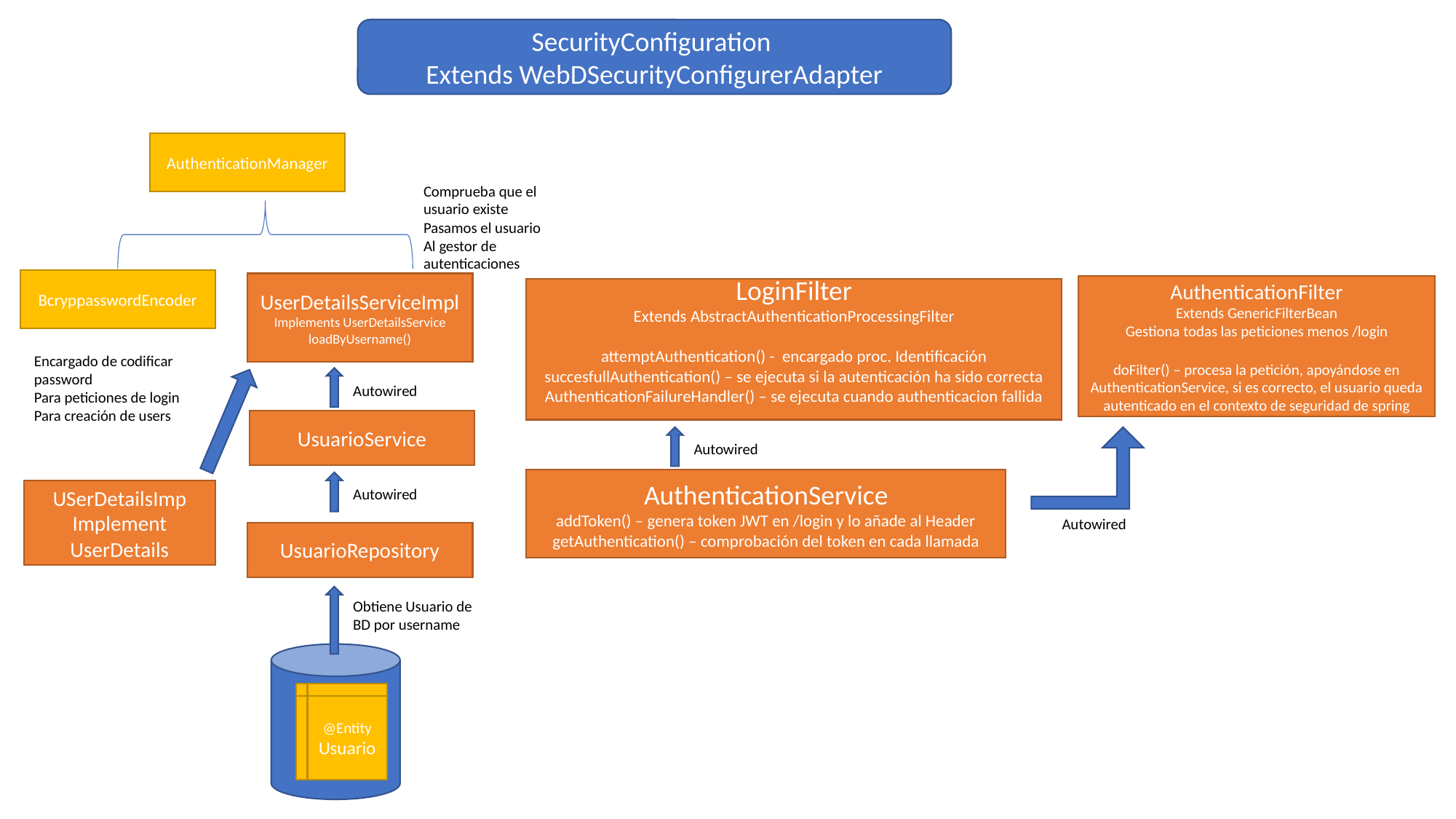

SecurityConfiguration
Extends WebDSecurityConfigurerAdapter

AuthenticationManager
Comprueba que el usuario existe
Pasamos el usuario
Al gestor de autenticaciones
BcryppasswordEncoder
UserDetailsServiceImpl
Implements UserDetailsService
loadByUsername()
AuthenticationFilter
Extends GenericFilterBean
Gestiona todas las peticiones menos /login

doFilter() – procesa la petición, apoyándose en AuthenticationService, si es correcto, el usuario queda autenticado en el contexto de seguridad de spring
LoginFilter
Extends AbstractAuthenticationProcessingFilter

attemptAuthentication() -  encargado proc. Identificación
succesfullAuthentication() – se ejecuta si la autenticación ha sido correcta
AuthenticationFailureHandler() – se ejecuta cuando authenticacion fallida

Encargado de codificar password
Para peticiones de login
Para creación de users

Autowired
UsuarioService

Autowired
AuthenticationService
addToken() – genera token JWT en /login y lo añade al Header
getAuthentication() – comprobación del token en cada llamada

Autowired
USerDetailsImp
Implement UserDetails
Autowired
UsuarioRepository

Obtiene Usuario de BD por username

@Entity
Usuario